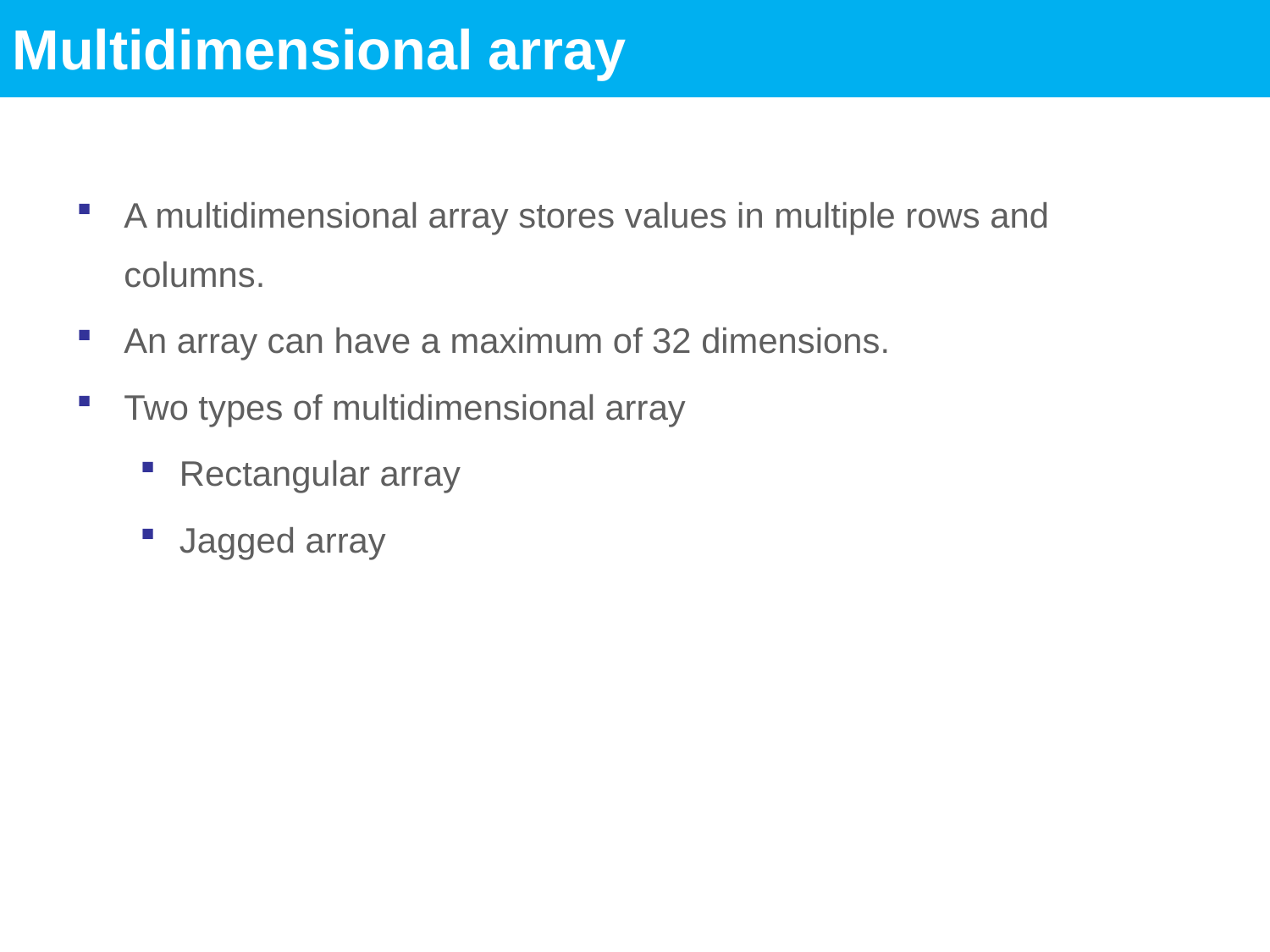

Multidimensional array

A multidimensional array stores values in multiple rows and columns.
An array can have a maximum of 32 dimensions.
Two types of multidimensional array
Rectangular array
Jagged array